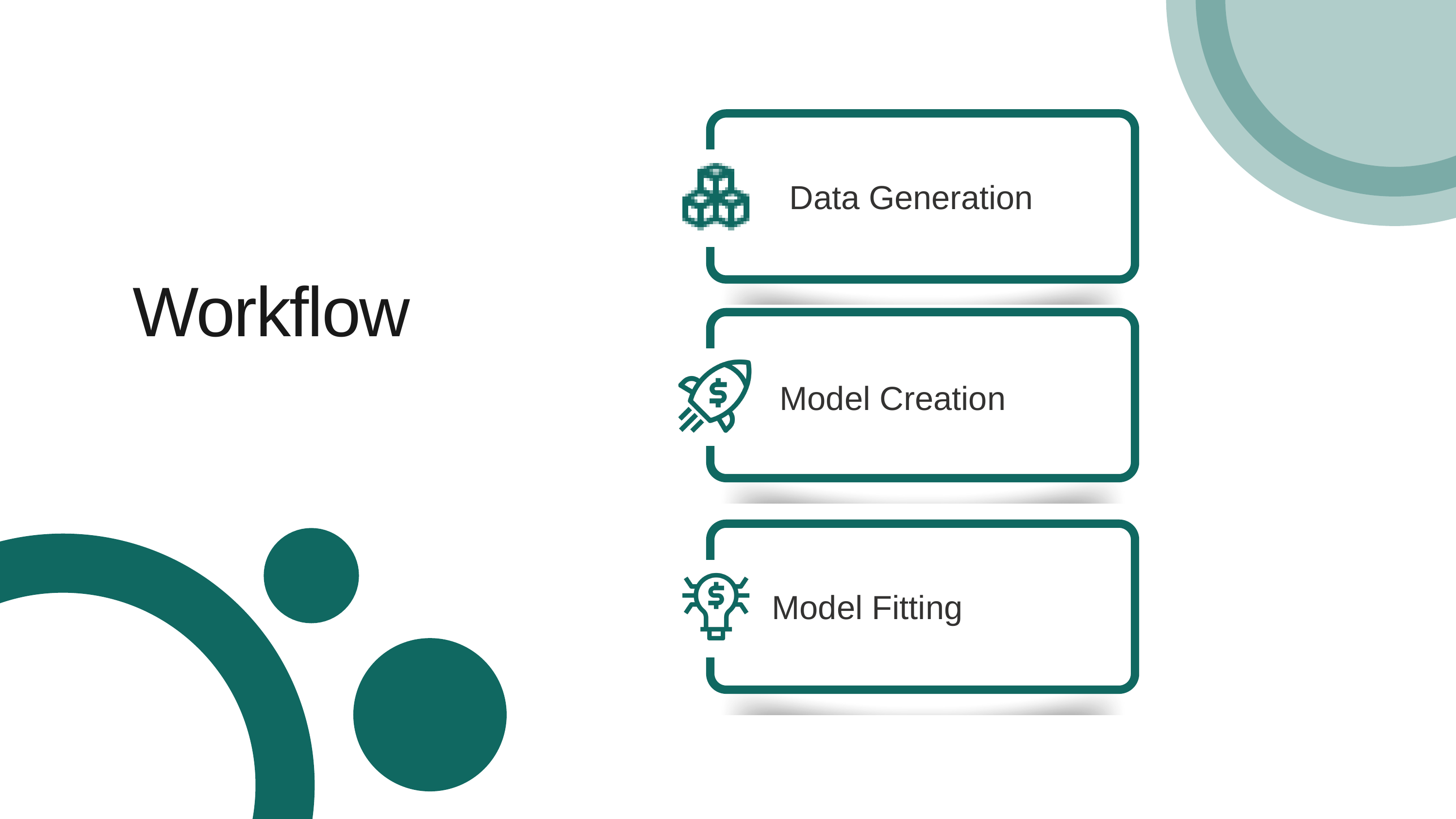

Data Generation
Workflow

Model Creation

Model Fitting